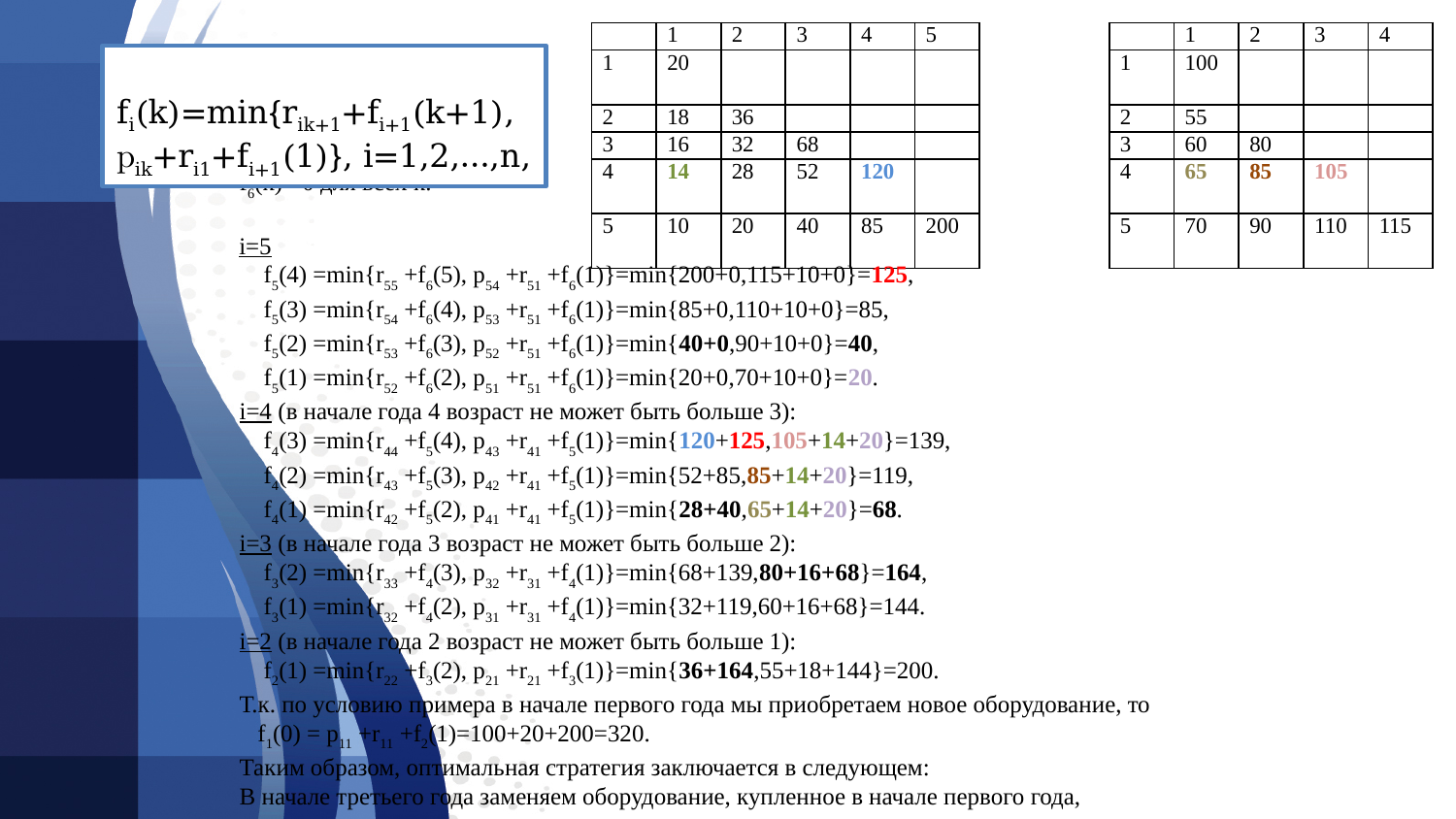

|  | 1 | 2 | 3 | 4 | 5 |  |  |  | 1 | 2 | 3 | 4 |
| --- | --- | --- | --- | --- | --- | --- | --- | --- | --- | --- | --- | --- |
| 1 | 20 |  |  |  |  |  |  | 1 | 100 |  |  |  |
| 2 | 18 | 36 |  |  |  |  |  | 2 | 55 |  |  |  |
| 3 | 16 | 32 | 68 |  |  |  |  | 3 | 60 | 80 |  |  |
| 4 | 14 | 28 | 52 | 120 |  |  |  | 4 | 65 | 85 | 105 |  |
| 5 | 10 | 20 | 40 | 85 | 200 |  |  | 5 | 70 | 90 | 110 | 115 |
 fi(k)=min{rik+1+fi+1(k+1),рik+ri1+fi+1(1)}, i=1,2,…,n,
f6(k) =0 для всех k.
       i=5
    f5(4) =min{r55 +f6(5), р54 +r51 +f6(1)}=min{200+0,115+10+0}=125,
    f5(3) =min{r54 +f6(4), р53 +r51 +f6(1)}=min{85+0,110+10+0}=85,
    f5(2) =min{r53 +f6(3), р52 +r51 +f6(1)}=min{40+0,90+10+0}=40,
    f5(1) =min{r52 +f6(2), р51 +r51 +f6(1)}=min{20+0,70+10+0}=20.
i=4 (в начале года 4 возраст не может быть больше 3):
    f4(3) =min{r44 +f5(4), р43 +r41 +f5(1)}=min{120+125,105+14+20}=139,
    f4(2) =min{r43 +f5(3), р42 +r41 +f5(1)}=min{52+85,85+14+20}=119,
    f4(1) =min{r42 +f5(2), р41 +r41 +f5(1)}=min{28+40,65+14+20}=68.
i=3 (в начале года 3 возраст не может быть больше 2):
    f3(2) =min{r33 +f4(3), р32 +r31 +f4(1)}=min{68+139,80+16+68}=164,
    f3(1) =min{r32 +f4(2), р31 +r31 +f4(1)}=min{32+119,60+16+68}=144.
i=2 (в начале года 2 возраст не может быть больше 1):
    f2(1) =min{r22 +f3(2), р21 +r21 +f3(1)}=min{36+164,55+18+144}=200.
Т.к. по условию примера в начале первого года мы приобретаем новое оборудование, то
   f1(0) = р11 +r11 +f2(1)=100+20+200=320.
Таким образом, оптимальная стратегия заключается в следующем:
В начале третьего года заменяем оборудование, купленное в начале первого года,
и эксплуатируем его до конца планового периода.